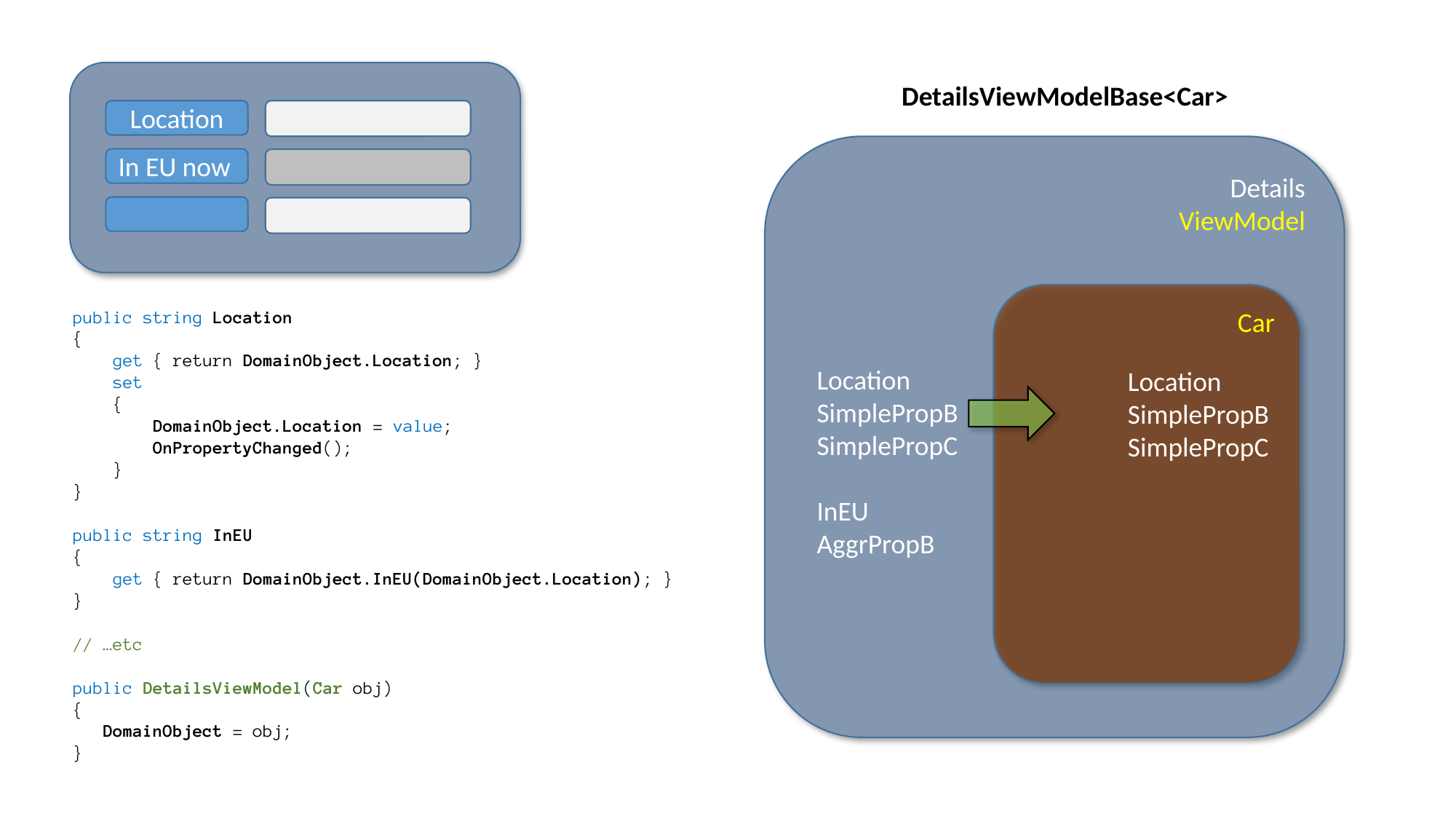

DetailsViewModelBase<Car>
Location

In EU now

Details
ViewModel
Car

public string Location
{
    get { return DomainObject.Location; }
    set
    {
        DomainObject.Location = value;
        OnPropertyChanged();
    }
}

public string InEU
{
    get { return DomainObject.InEU(DomainObject.Location); }
}

// …etc

public DetailsViewModel(Car obj)
{
   DomainObject = obj;
}
Location
SimplePropB
SimplePropC

InEU
AggrPropB
Location
SimplePropB
SimplePropC